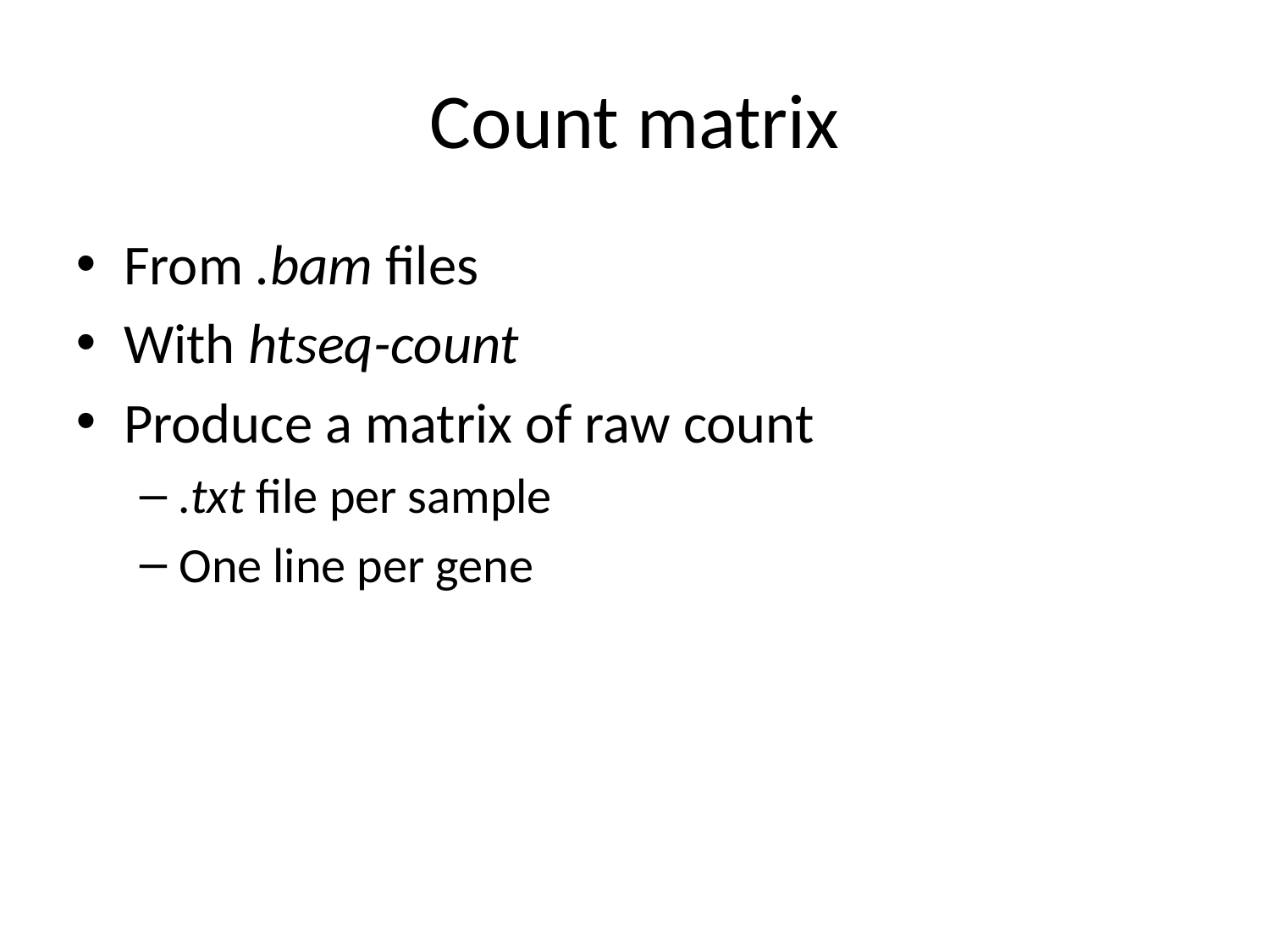

Count matrix
From .bam files
With htseq-count
Produce a matrix of raw count
.txt file per sample
One line per gene